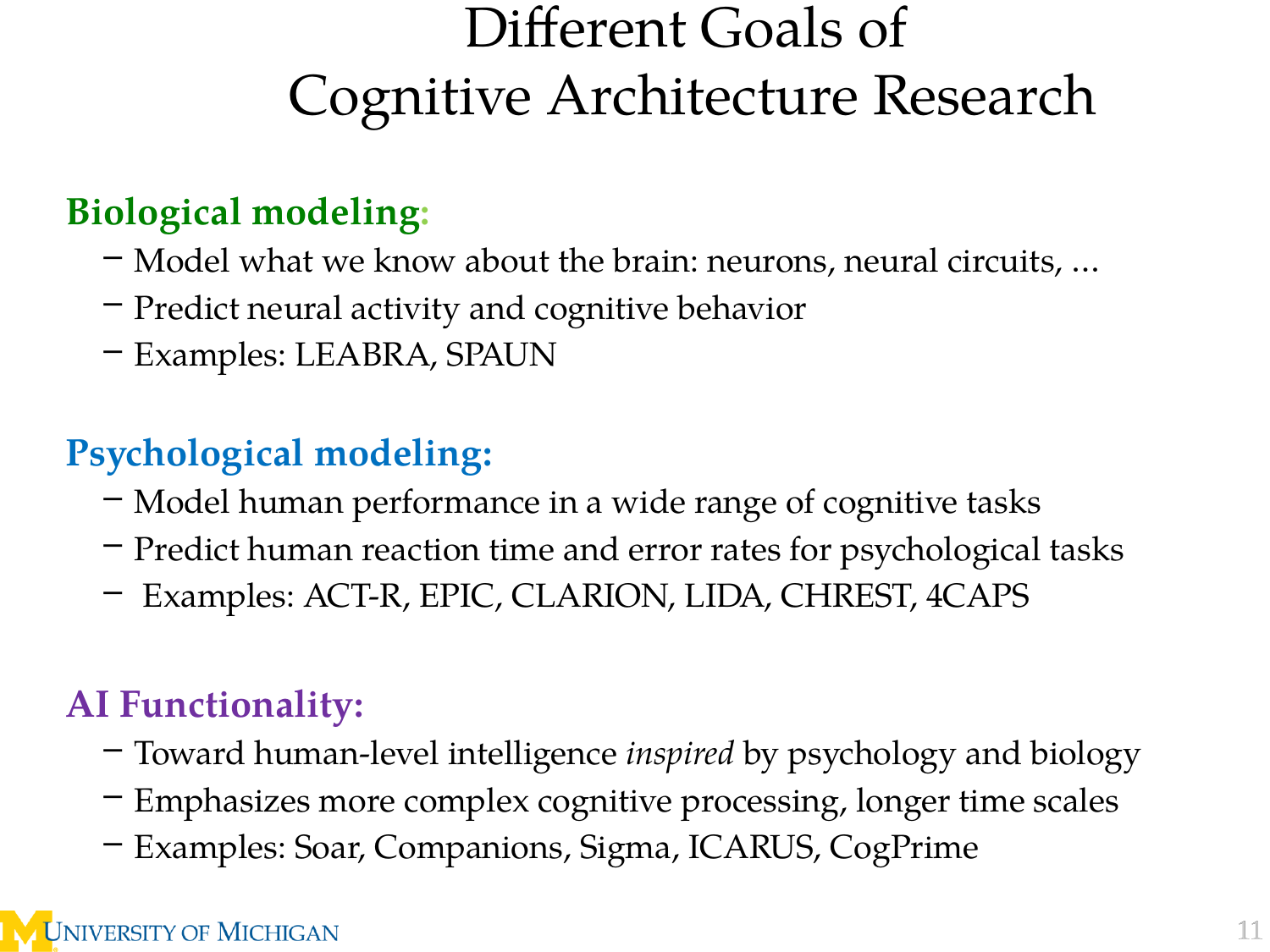

# Different Goals of Cognitive Architecture Research
Biological modeling:
Model what we know about the brain: neurons, neural circuits, …
Predict neural activity and cognitive behavior
Examples: LEABRA, SPAUN

Psychological modeling:
Model human performance in a wide range of cognitive tasks
Predict human reaction time and error rates for psychological tasks
 Examples: ACT-R, EPIC, CLARION, LIDA, CHREST, 4CAPS

AI Functionality:
Toward human-level intelligence inspired by psychology and biology
Emphasizes more complex cognitive processing, longer time scales
Examples: Soar, Companions, Sigma, ICARUS, CogPrime